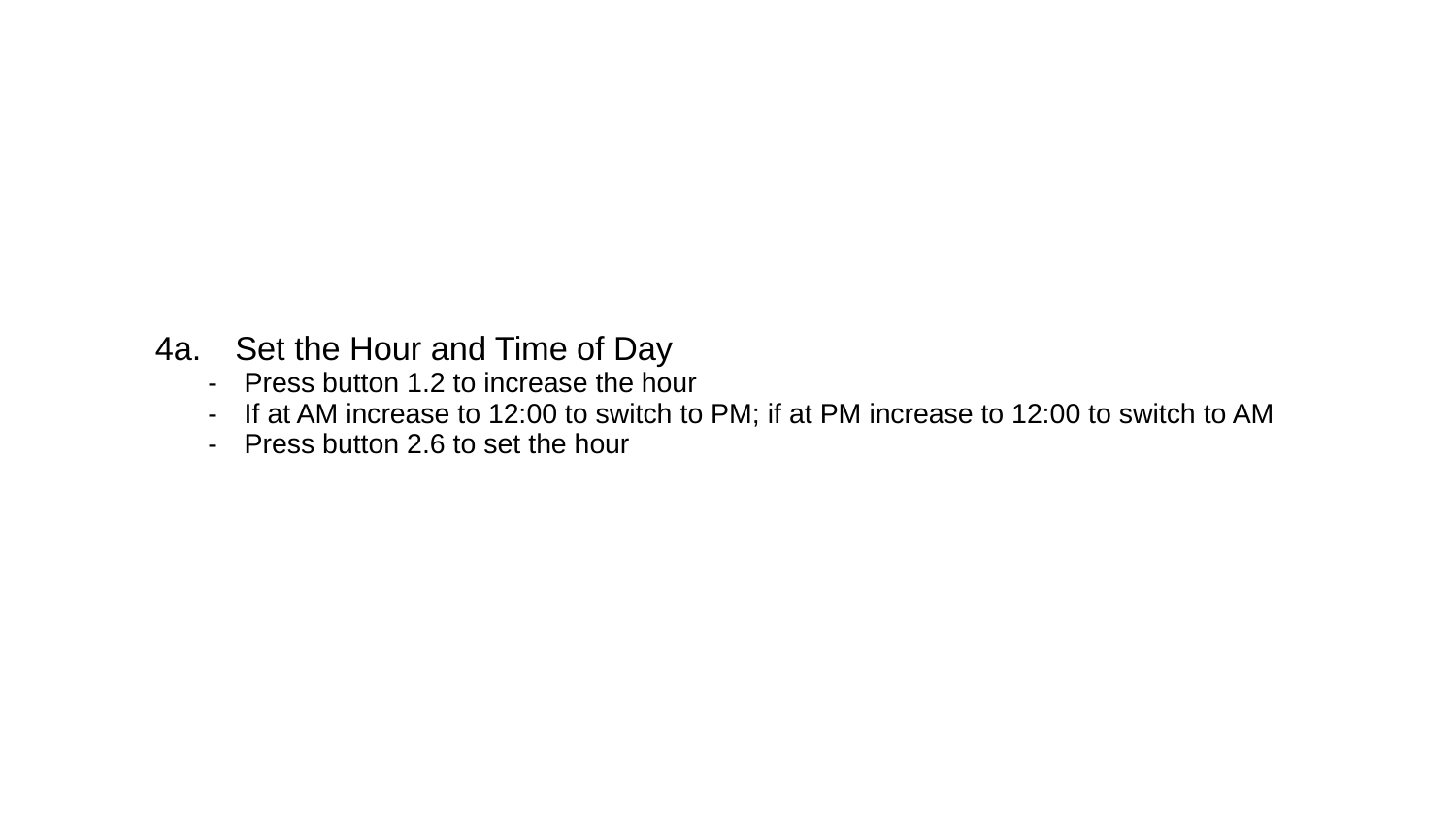

# 4a.	Set the Hour and Time of Day
Press button 1.2 to increase the hour
If at AM increase to 12:00 to switch to PM; if at PM increase to 12:00 to switch to AM
Press button 2.6 to set the hour